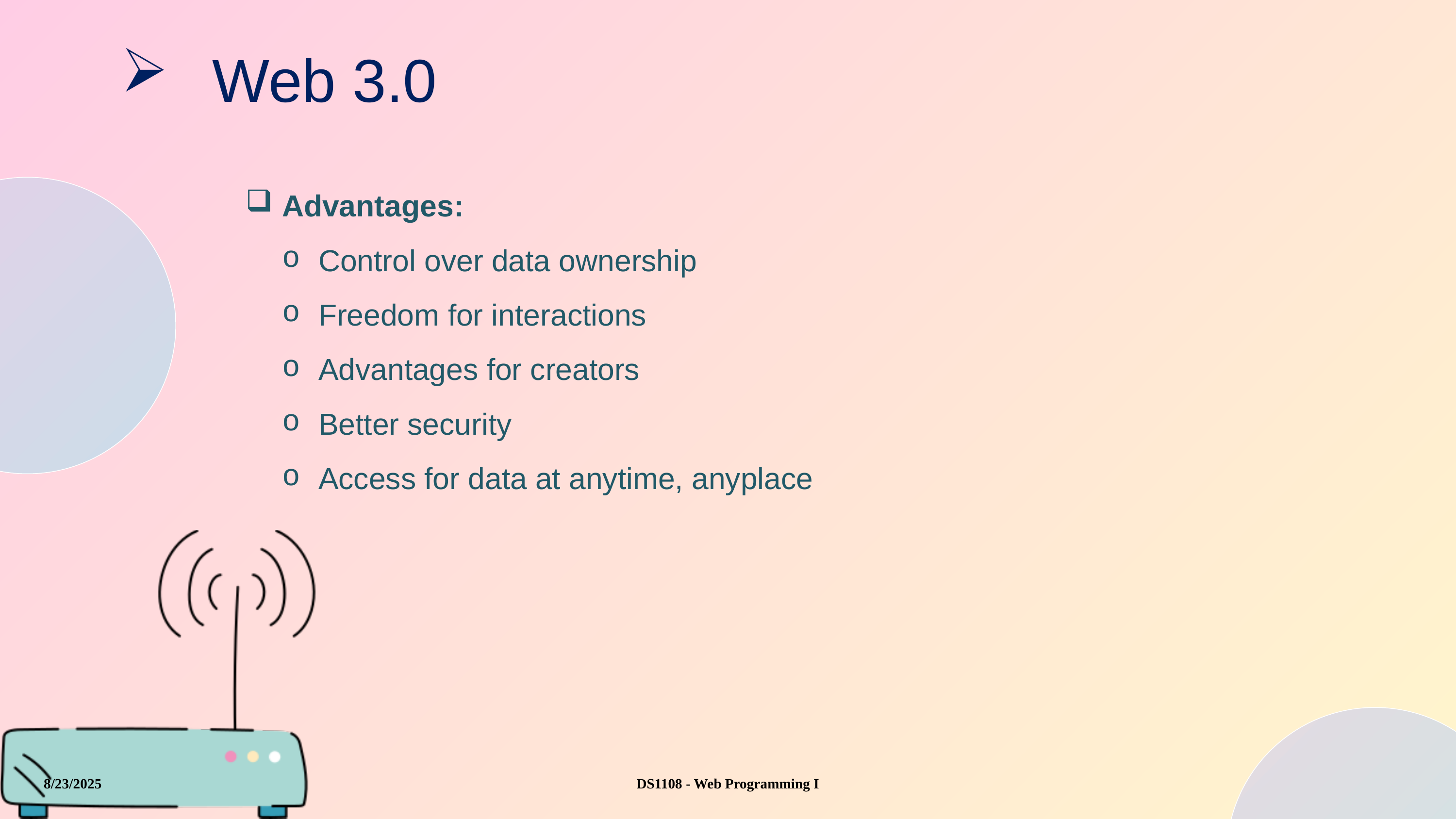

Web 3.0
Advantages:
Control over data ownership
Freedom for interactions
Advantages for creators
Better security
Access for data at anytime, anyplace

8/23/2025
DS1108 - Web Programming I